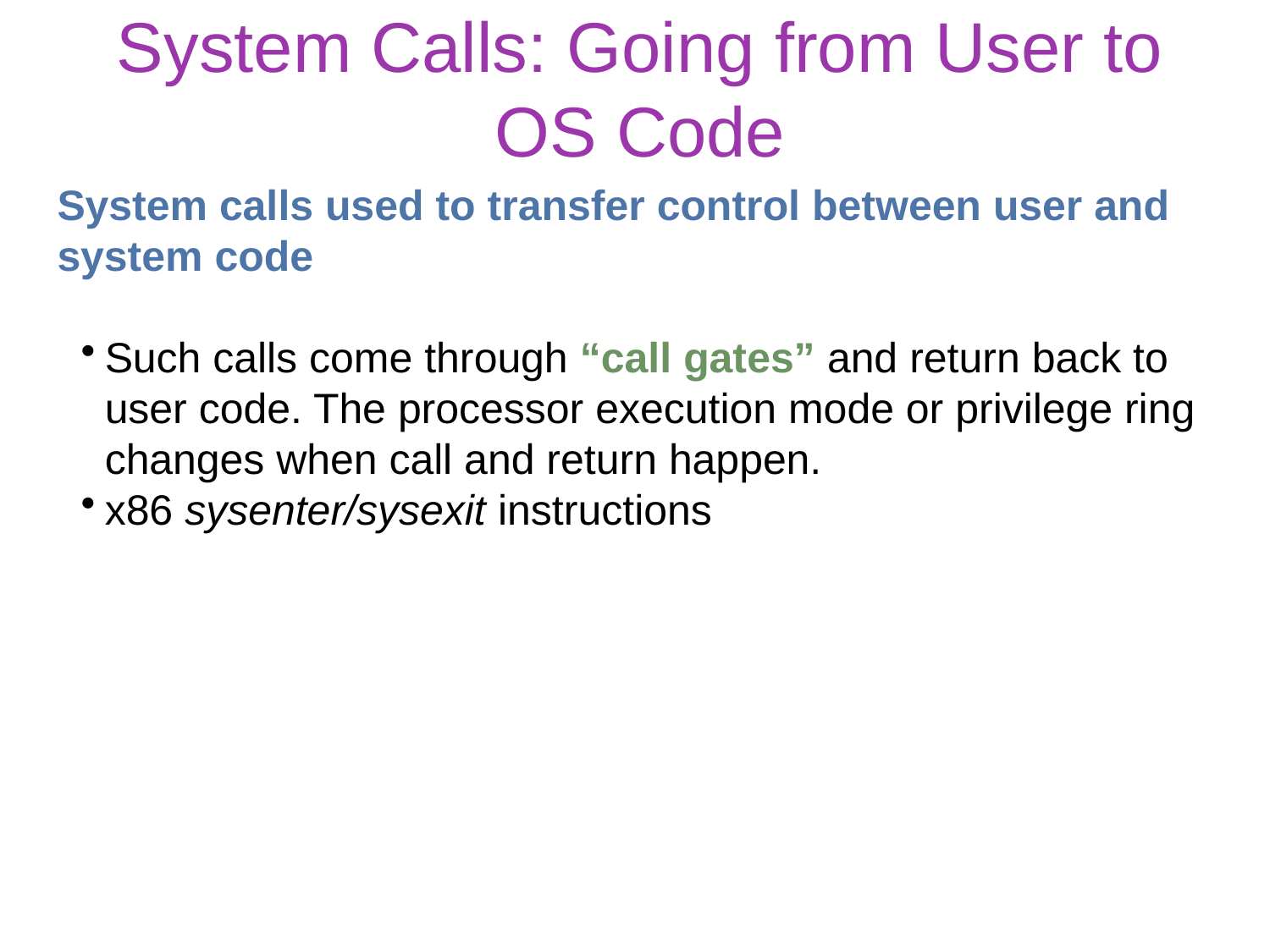

# System Calls: Going from User to OS Code
System calls used to transfer control between user and system code

Such calls come through “call gates” and return back to user code. The processor execution mode or privilege ring changes when call and return happen.
x86 sysenter/sysexit instructions